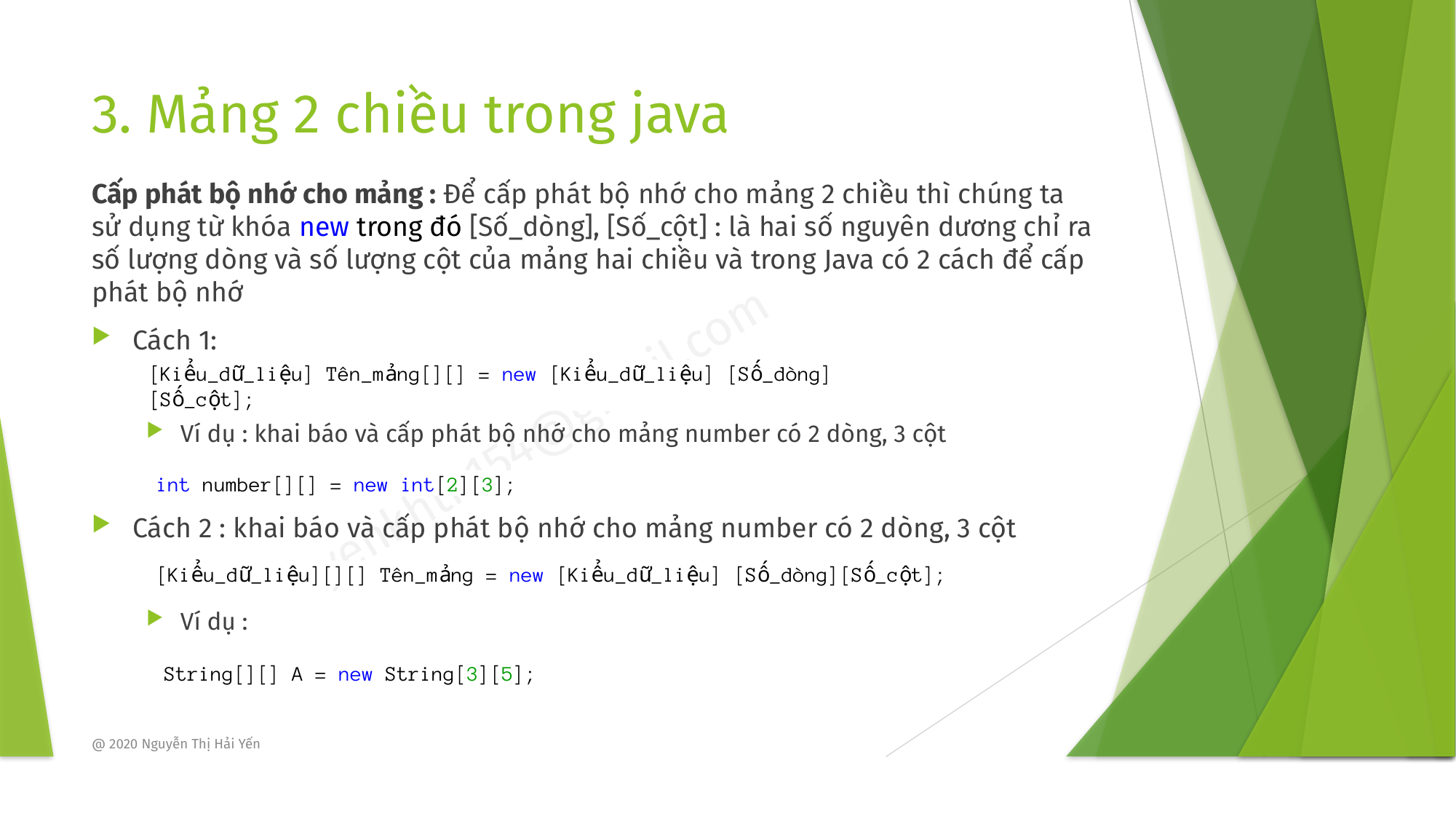

# 3. Mảng 2 chiều trong java
Cấp phát bộ nhớ cho mảng : Để cấp phát bộ nhớ cho mảng 2 chiều thì chúng ta sử dụng từ khóa new trong đó [Số_dòng], [Số_cột] : là hai số nguyên dương chỉ ra số lượng dòng và số lượng cột của mảng hai chiều và trong Java có 2 cách để cấp phát bộ nhớ
Cách 1:

Ví dụ : khai báo và cấp phát bộ nhớ cho mảng number có 2 dòng, 3 cột

Cách 2 : khai báo và cấp phát bộ nhớ cho mảng number có 2 dòng, 3 cột

Ví dụ :

[Kiểu_dữ_liệu] Tên_mảng[][] = new [Kiểu_dữ_liệu] [Số_dòng][Số_cột];
int number[][] = new int[2][3];
[Kiểu_dữ_liệu][][] Tên_mảng = new [Kiểu_dữ_liệu] [Số_dòng][Số_cột];
String[][] A = new String[3][5];
@ 2020 Nguyễn Thị Hải Yến